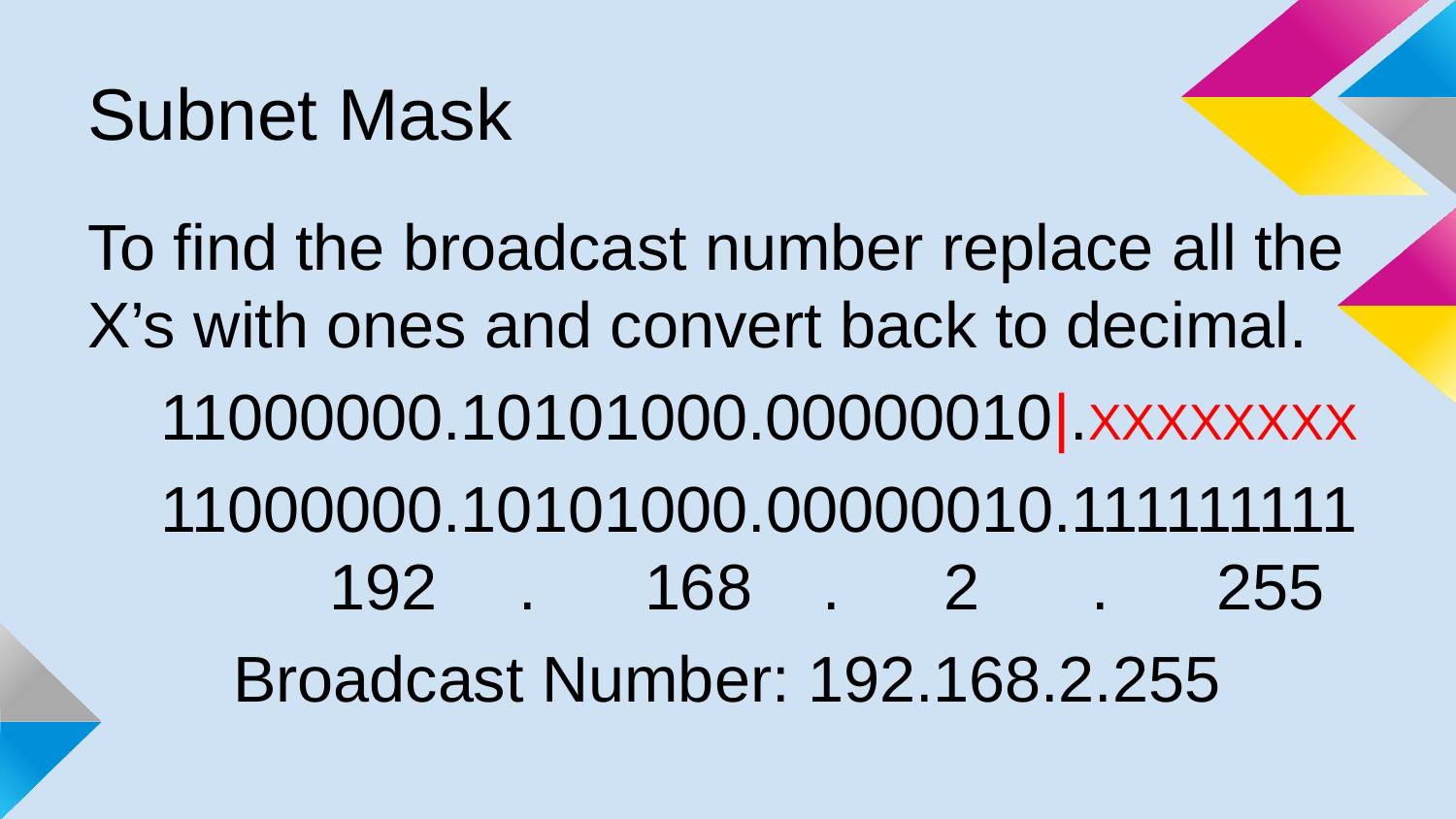

# Subnet Mask
To find the broadcast number replace all the X’s with ones and convert back to decimal.

11000000.10101000.00000010|.XXXXXXXX

11000000.10101000.00000010.111111111
	       192       .      168            .         2       .      255

	Broadcast Number: 192.168.2.255